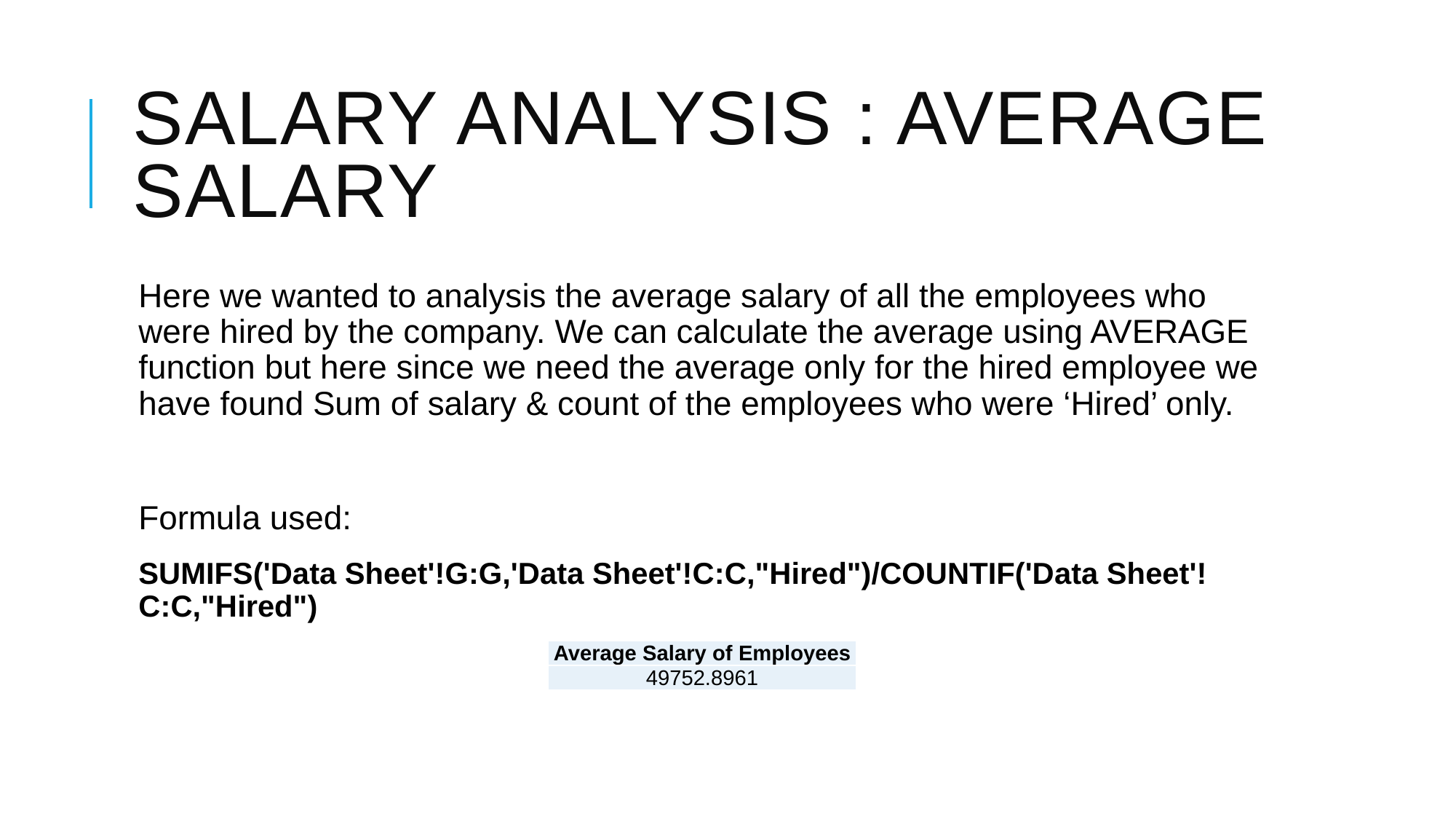

# Salary analysis : Average Salary
Here we wanted to analysis the average salary of all the employees who were hired by the company. We can calculate the average using AVERAGE function but here since we need the average only for the hired employee we have found Sum of salary & count of the employees who were ‘Hired’ only.

Formula used:
SUMIFS('Data Sheet'!G:G,'Data Sheet'!C:C,"Hired")/COUNTIF('Data Sheet'!C:C,"Hired")
| Average Salary of Employees |
| --- |
| 49752.8961 |